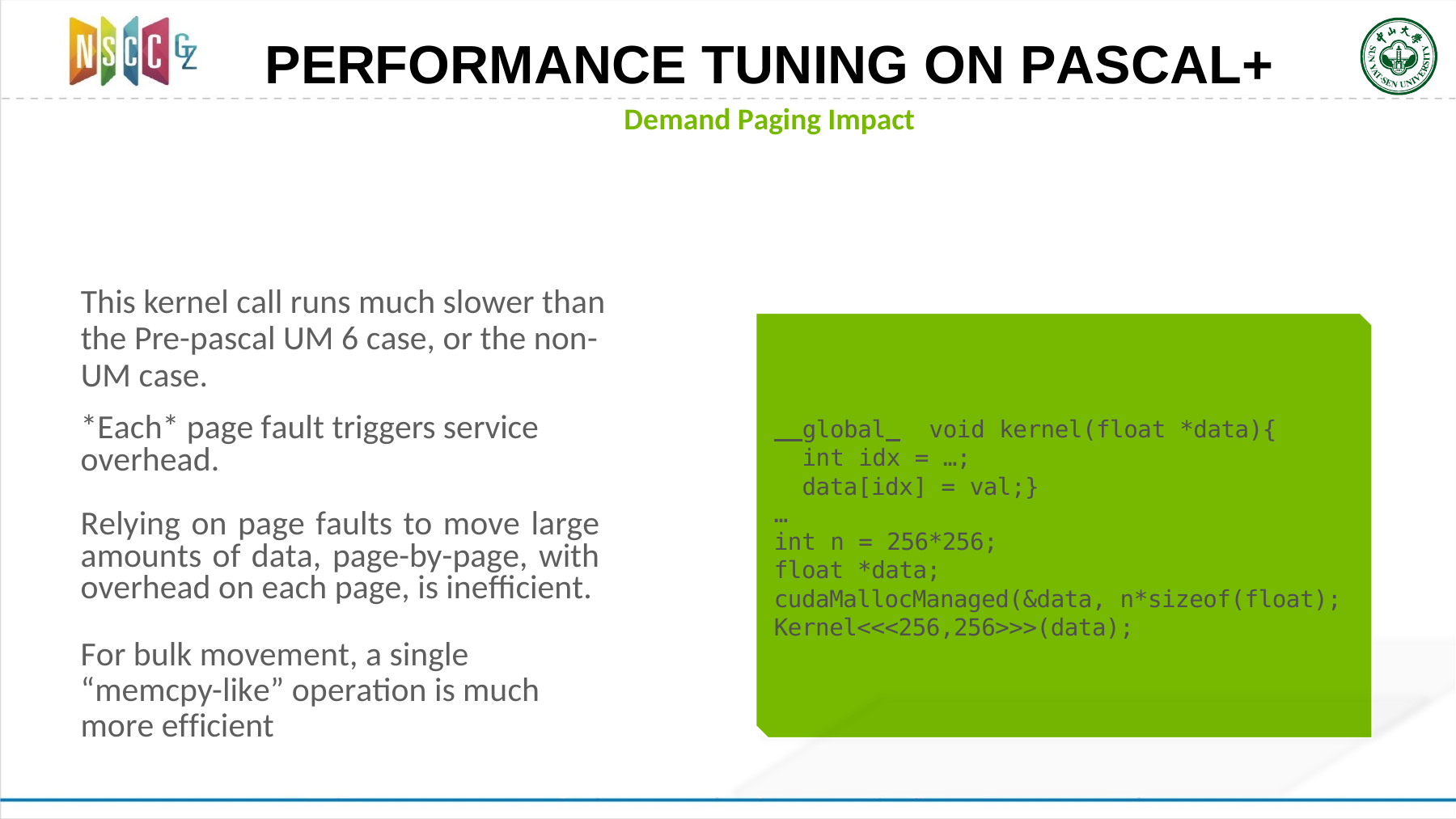

# PERFORMANCE TUNING ON PASCAL+
Demand Paging Impact
This kernel call runs much slower than the Pre-pascal UM 6 case, or the non- UM case.

*Each* page fault triggers service overhead.
  global
void kernel(float *data){
int idx = …; data[idx] = val;}
…
int n = 256*256;
float *data;
cudaMallocManaged(&data, n*sizeof(float); Kernel<<<256,256>>>(data);
Relying on page faults to move large amounts of data, page-by-page, with overhead on each page, is inefficient.

For bulk movement, a single “memcpy-like” operation is much more efficient